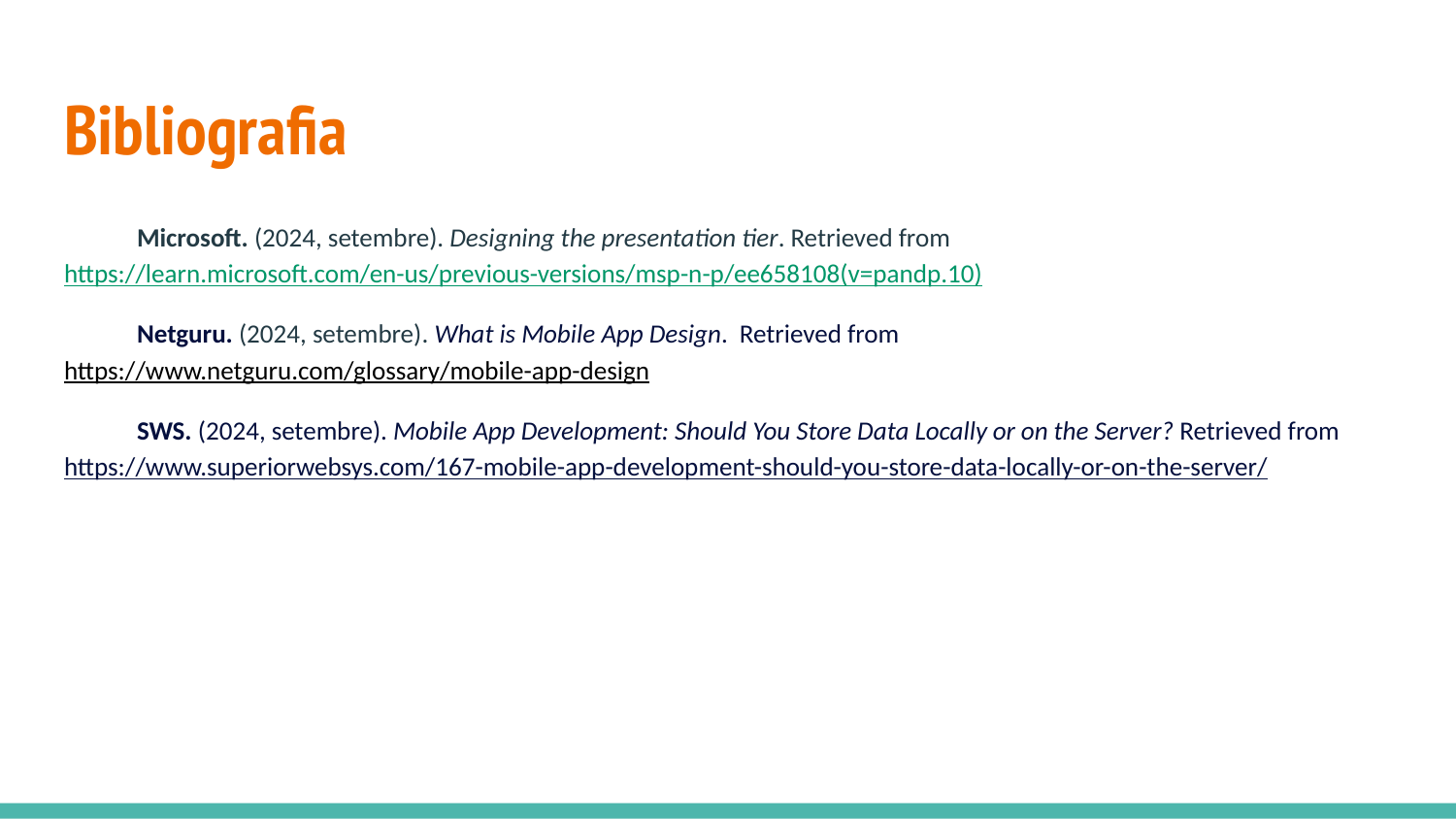

# Bibliografia
Microsoft. (2024, setembre). Designing the presentation tier. Retrieved from https://learn.microsoft.com/en-us/previous-versions/msp-n-p/ee658108(v=pandp.10)
Netguru. (2024, setembre). What is Mobile App Design.  Retrieved from
https://www.netguru.com/glossary/mobile-app-design
SWS. (2024, setembre). Mobile App Development: Should You Store Data Locally or on the Server? Retrieved from
https://www.superiorwebsys.com/167-mobile-app-development-should-you-store-data-locally-or-on-the-server/